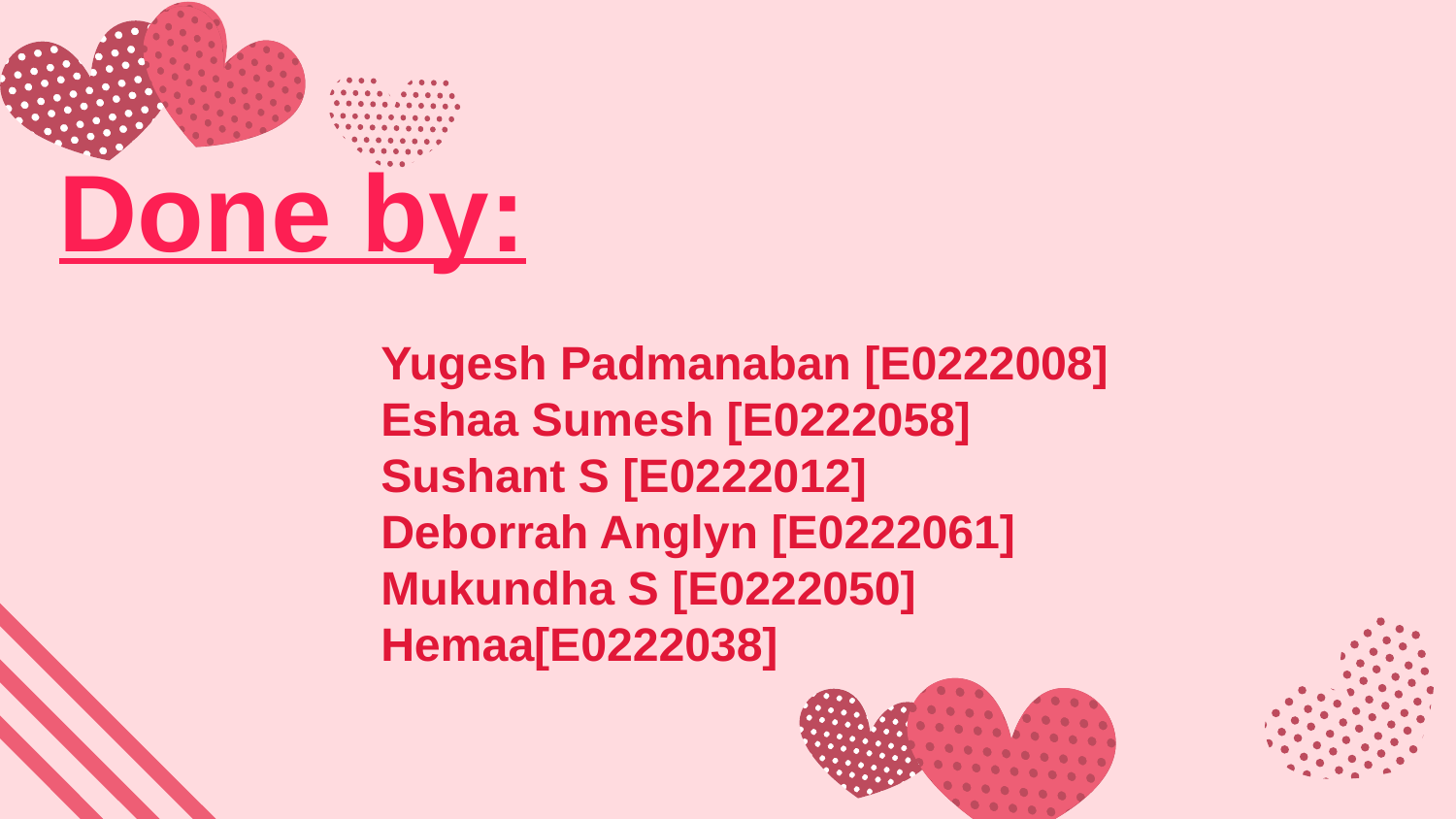

# Done by:
Yugesh Padmanaban [E0222008]
Eshaa Sumesh [E0222058]
Sushant S [E0222012]
Deborrah Anglyn [E0222061]
Mukundha S [E0222050]
Hemaa[E0222038]